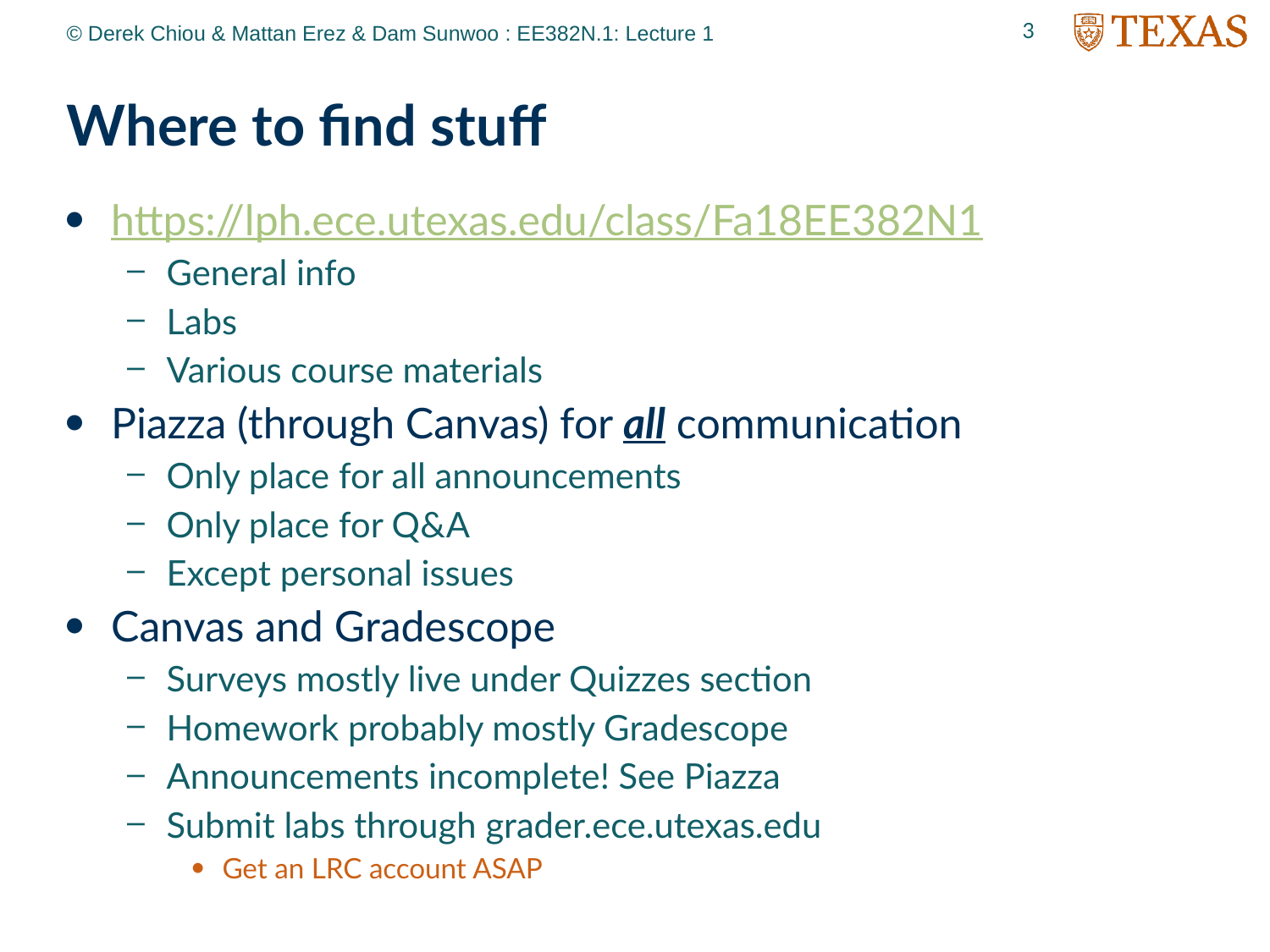

3
© Derek Chiou & Mattan Erez & Dam Sunwoo : EE382N.1: Lecture 1
# Where to find stuff
https://lph.ece.utexas.edu/class/Fa18EE382N1
General info
Labs
Various course materials
Piazza (through Canvas) for all communication
Only place for all announcements
Only place for Q&A
Except personal issues
Canvas and Gradescope
Surveys mostly live under Quizzes section
Homework probably mostly Gradescope
Announcements incomplete! See Piazza
Submit labs through grader.ece.utexas.edu
Get an LRC account ASAP